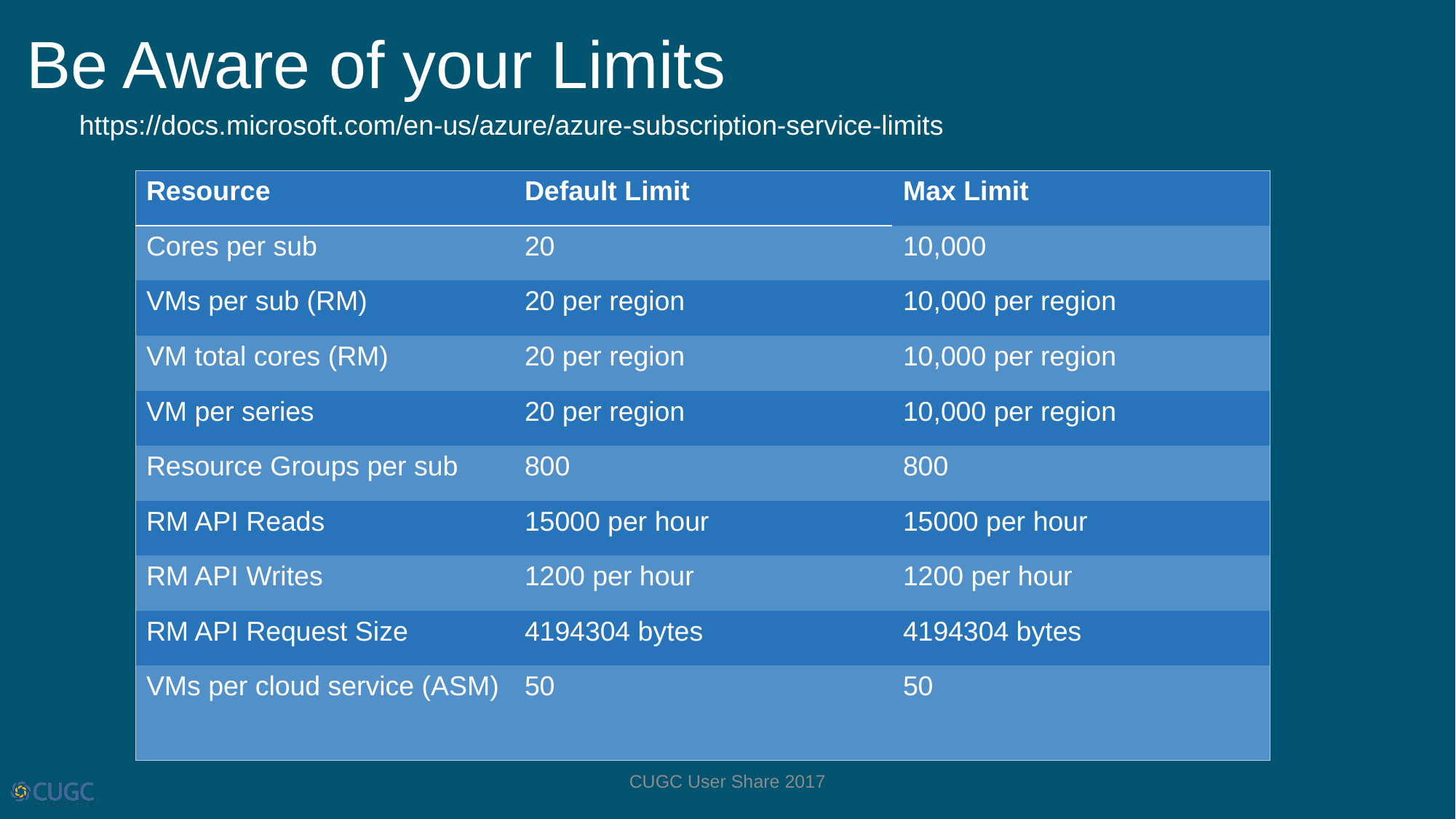

# Be Aware of your Limits
https://docs.microsoft.com/en-us/azure/azure-subscription-service-limits
| Resource | Default Limit | Max Limit |
| --- | --- | --- |
| Cores per sub | 20 | 10,000 |
| VMs per sub (RM) | 20 per region | 10,000 per region |
| VM total cores (RM) | 20 per region | 10,000 per region |
| VM per series | 20 per region | 10,000 per region |
| Resource Groups per sub | 800 | 800 |
| RM API Reads | 15000 per hour | 15000 per hour |
| RM API Writes | 1200 per hour | 1200 per hour |
| RM API Request Size | 4194304 bytes | 4194304 bytes |
| VMs per cloud service (ASM) | 50 | 50 |
CUGC User Share 2017